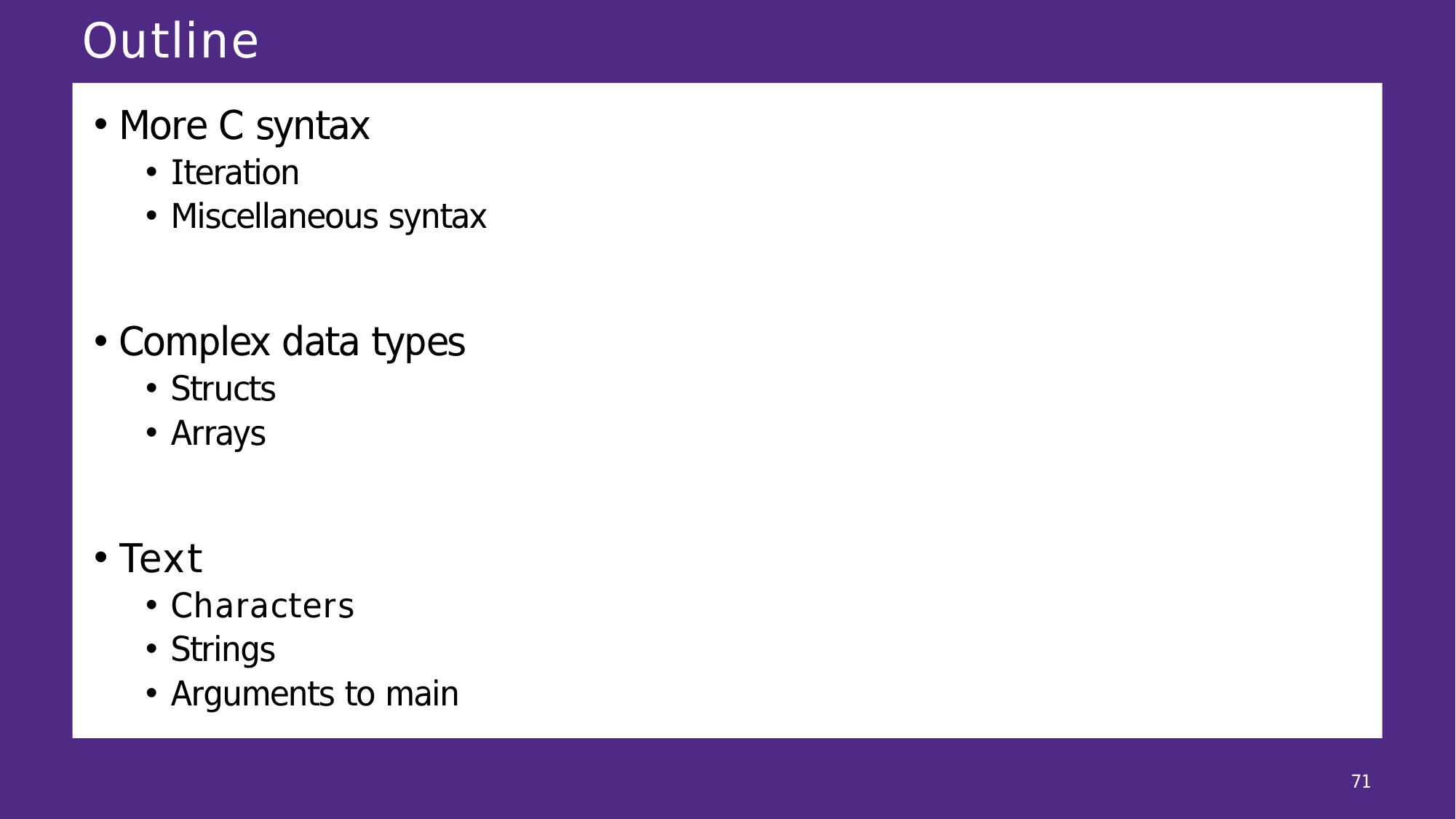

# Outline
More C syntax
Iteration
Miscellaneous syntax

Complex data types
Structs
Arrays

Text
Characters
Strings
Arguments to main
71